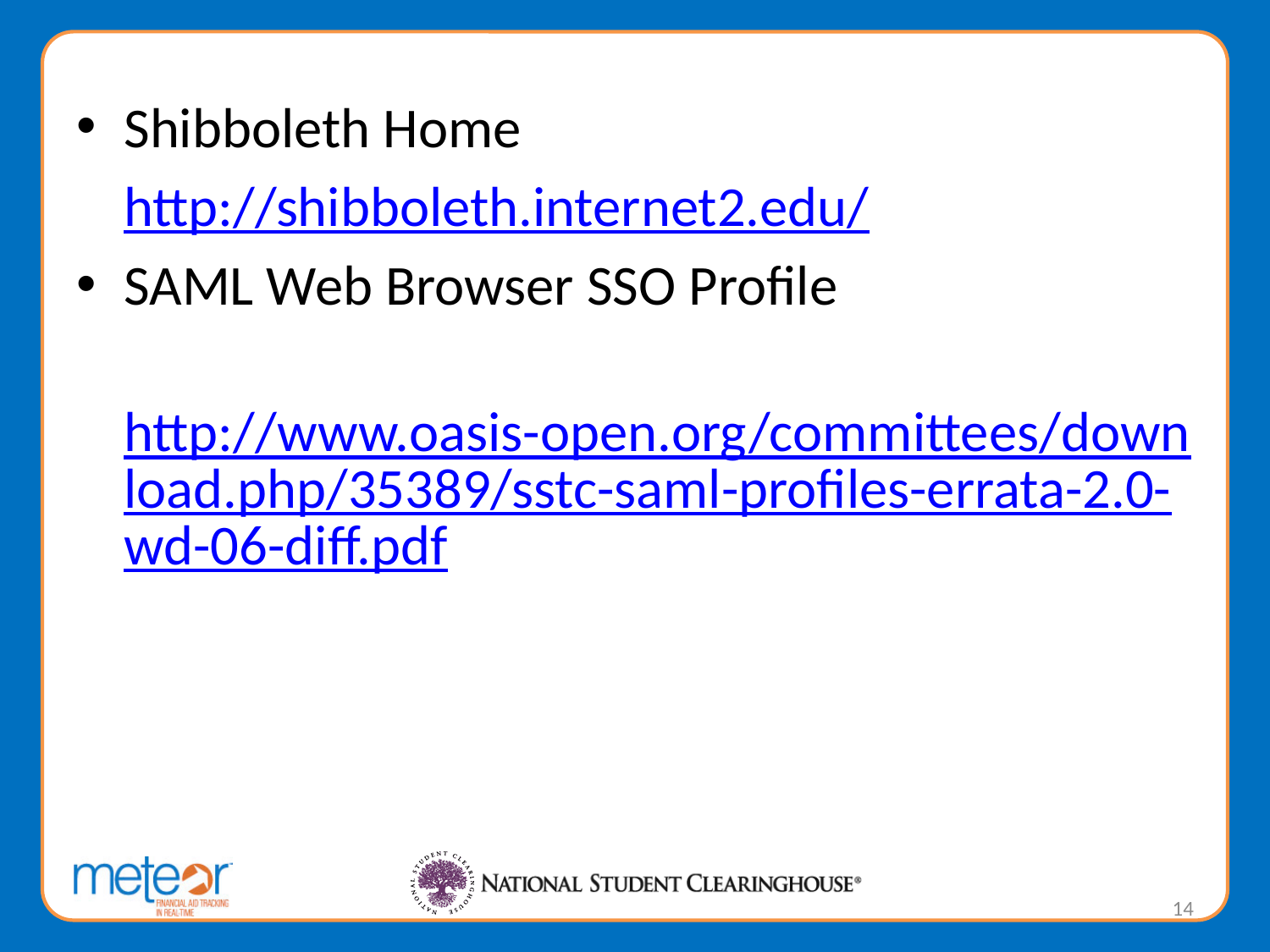

Shibboleth Home
	http://shibboleth.internet2.edu/
SAML Web Browser SSO Profile
	http://www.oasis-open.org/committees/download.php/35389/sstc-saml-profiles-errata-2.0-wd-06-diff.pdf

14